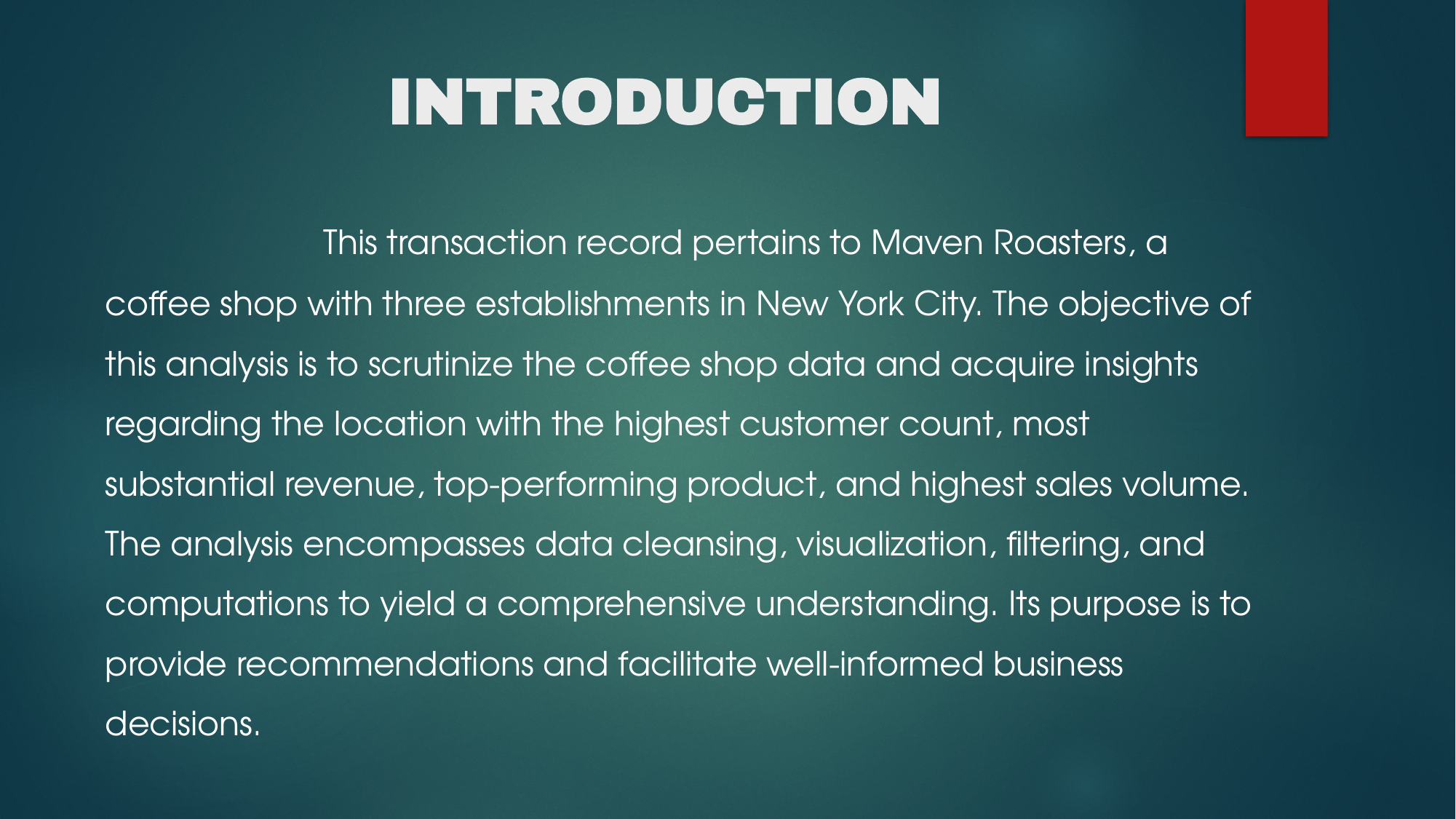

# INTRODUCTION
  		This transaction record pertains to Maven Roasters, a coffee shop with three establishments in New York City. The objective of this analysis is to scrutinize the coffee shop data and acquire insights regarding the location with the highest customer count, most substantial revenue, top-performing product, and highest sales volume. The analysis encompasses data cleansing, visualization, filtering, and computations to yield a comprehensive understanding. Its purpose is to provide recommendations and facilitate well-informed business decisions.